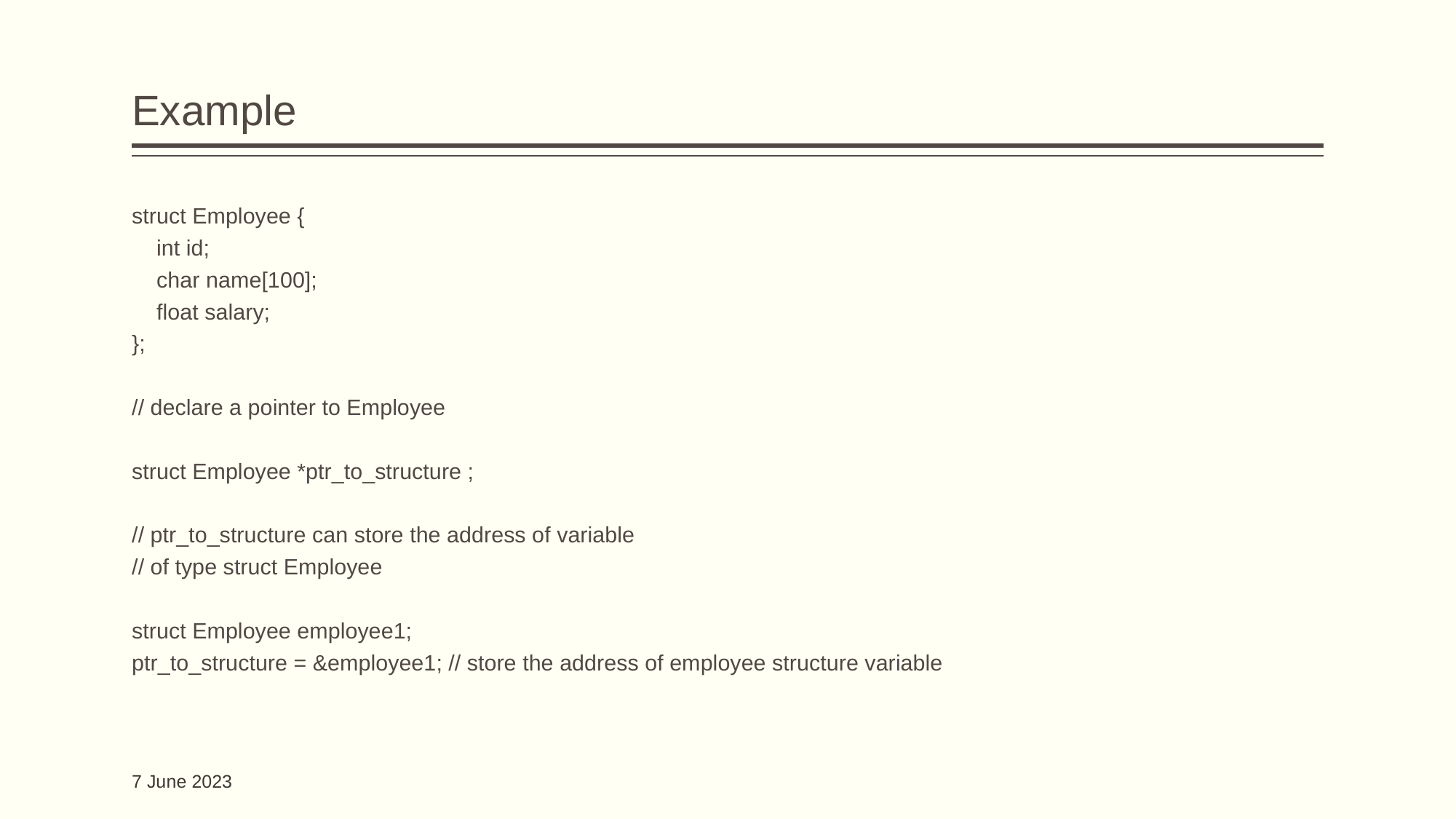

# Example
struct Employee {
    int id;
    char name[100];
    float salary;
};

// declare a pointer to Employee

struct Employee *ptr_to_structure ;

// ptr_to_structure can store the address of variable
// of type struct Employee

struct Employee employee1;
ptr_to_structure = &employee1; // store the address of employee structure variable
7 June 2023